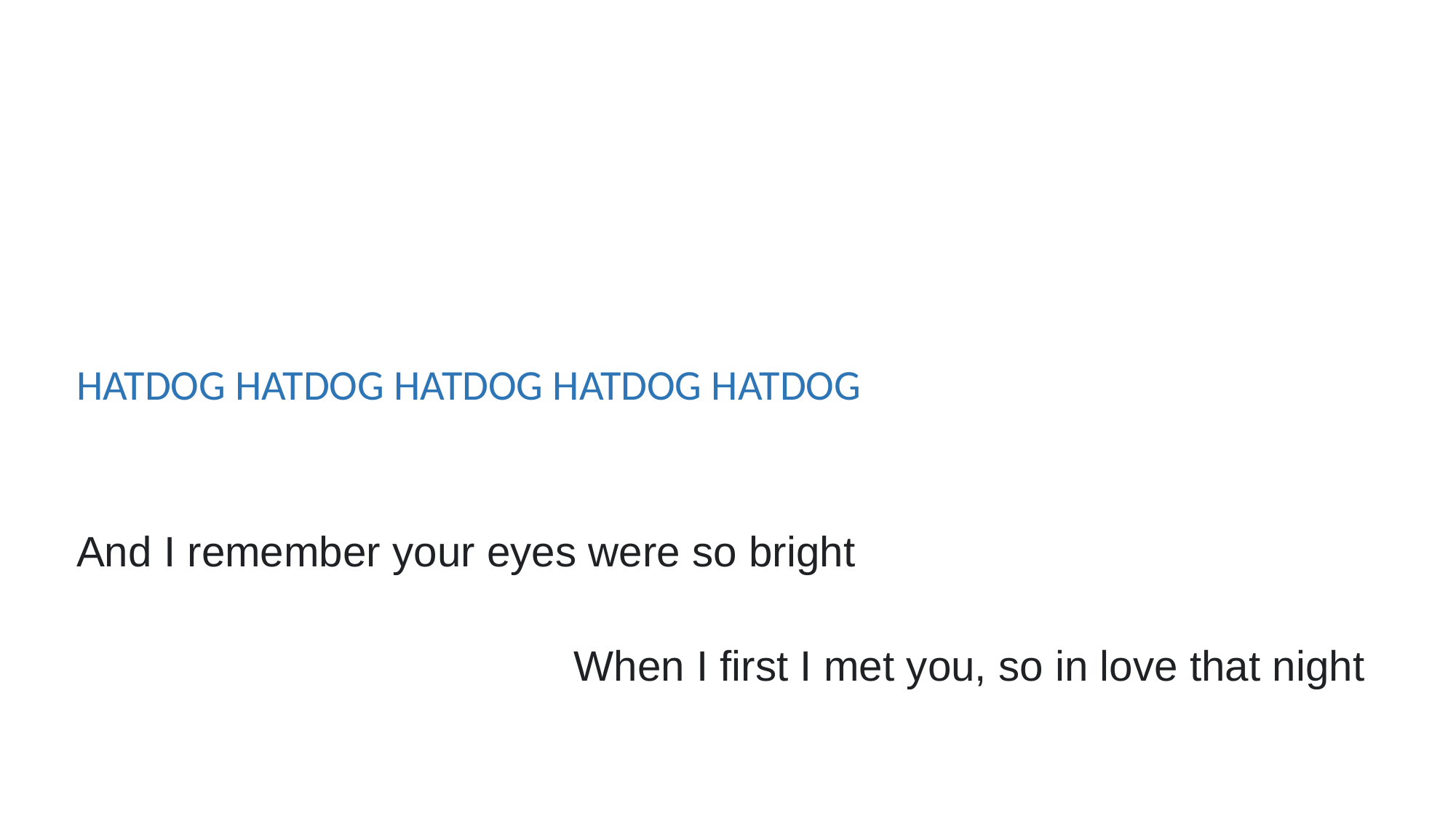

HATDOG HATDOG HATDOG HATDOG HATDOG

And I remember your eyes were so bright
When I first I met you, so in love that night